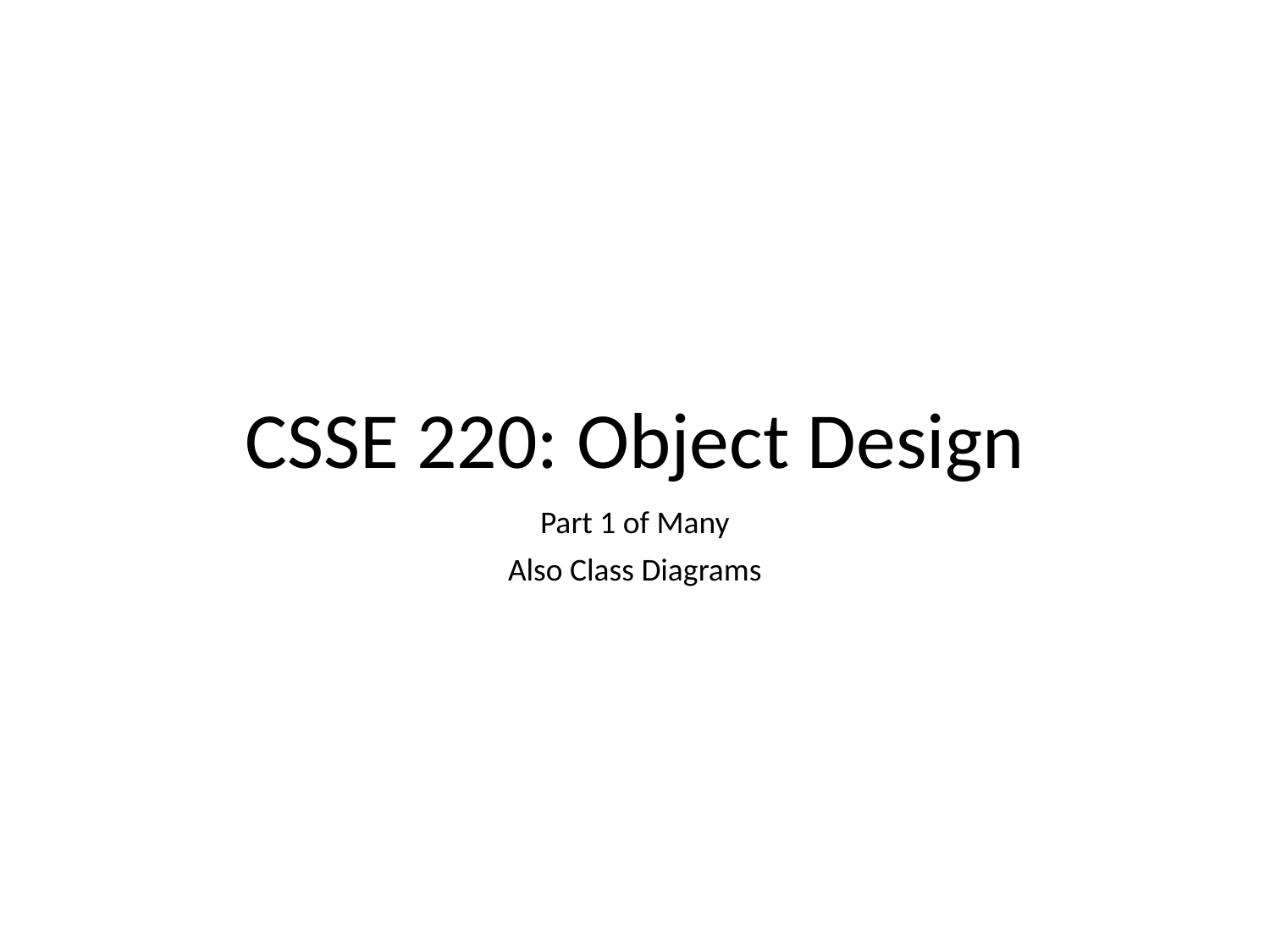

# CSSE 220: Object Design
Part 1 of Many
Also Class Diagrams